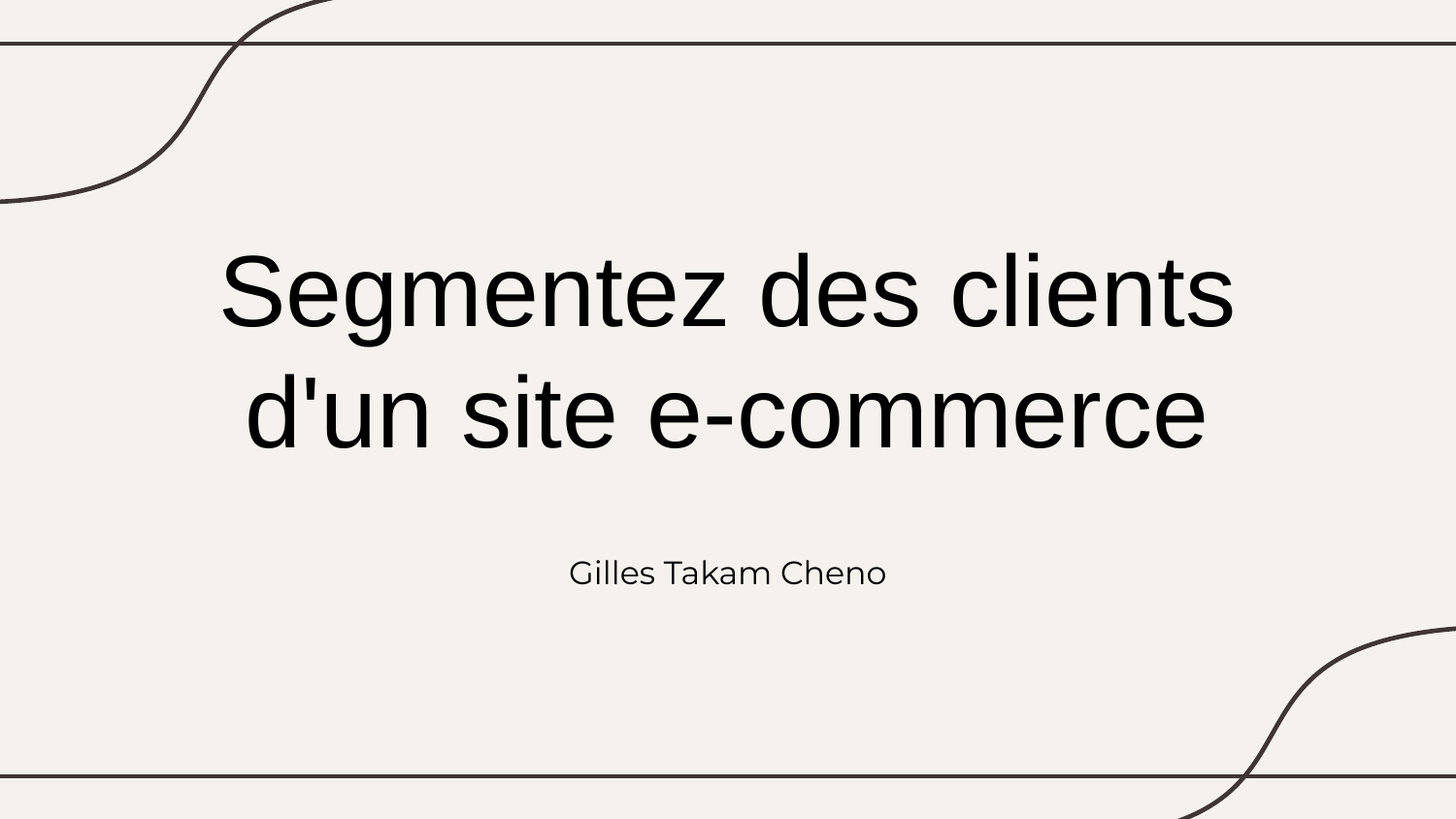

# Segmentez des clients d'un site e-commerce
Gilles Takam Cheno